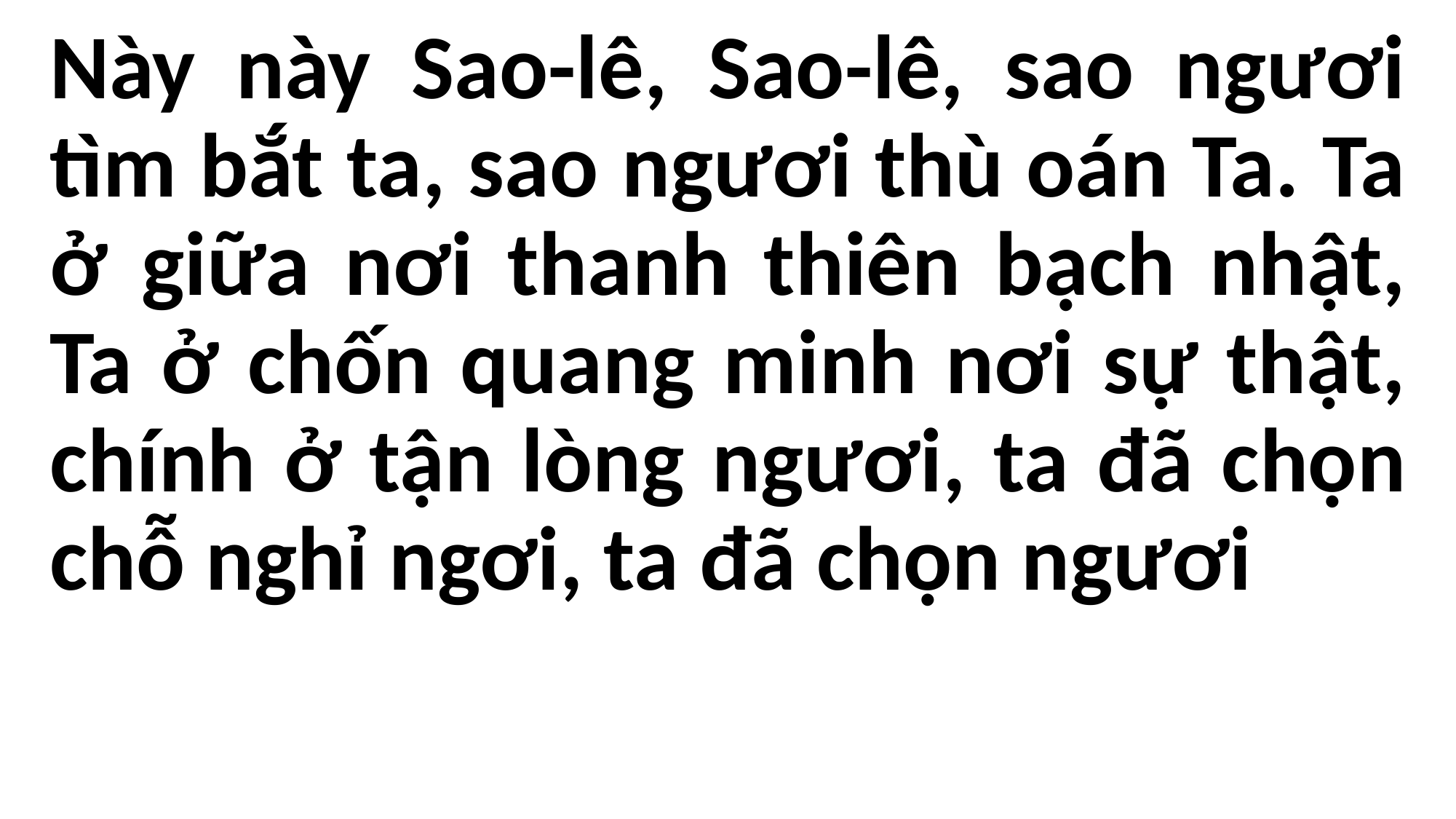

Này này Sao-lê, Sao-lê, sao ngươi tìm bắt ta, sao ngươi thù oán Ta. Ta ở giữa nơi thanh thiên bạch nhật, Ta ở chốn quang minh nơi sự thật, chính ở tận lòng ngươi, ta đã chọn chỗ nghỉ ngơi, ta đã chọn ngươi